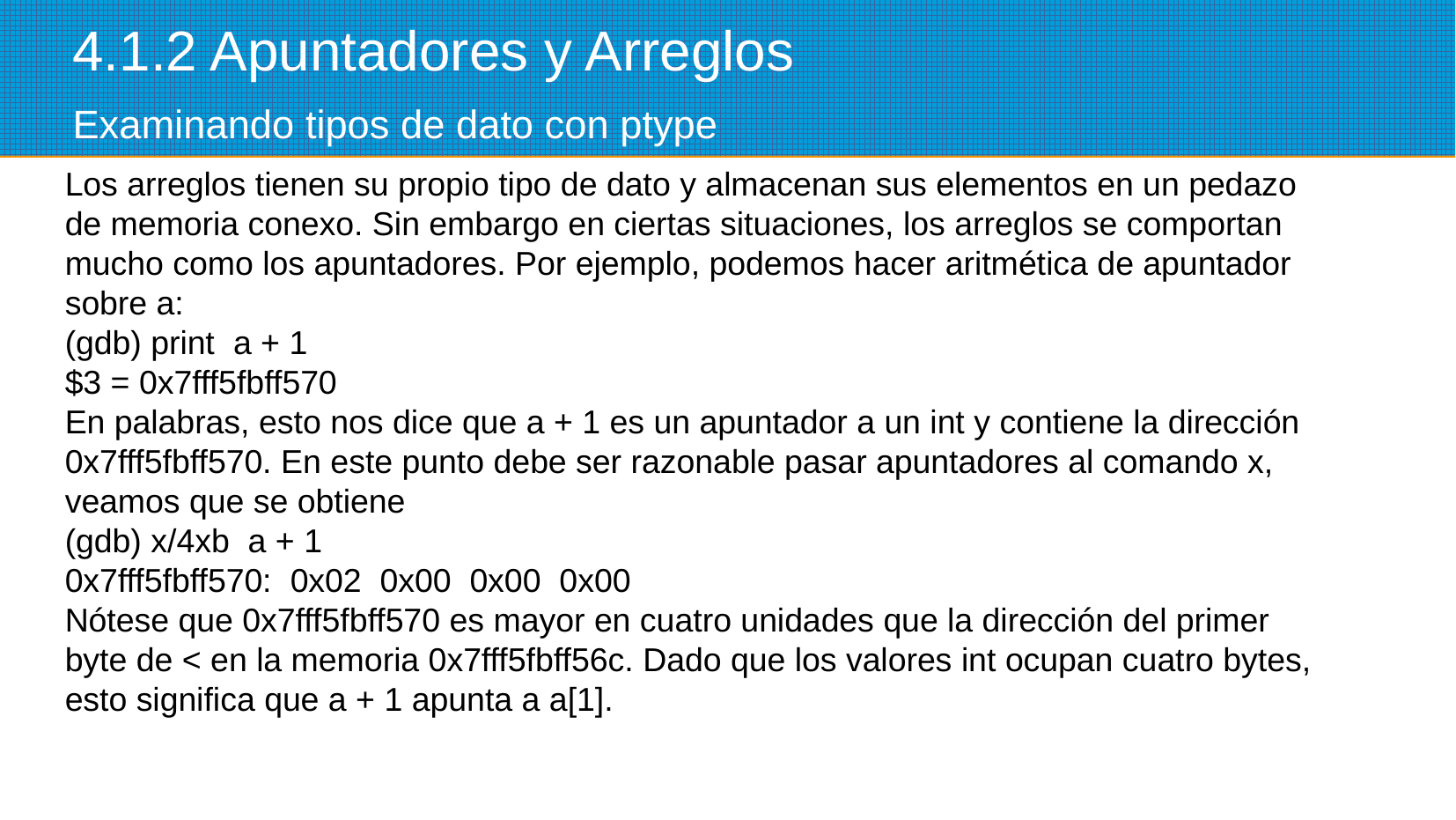

4.1.2 Apuntadores y Arreglos
Examinando tipos de dato con ptype
Los arreglos tienen su propio tipo de dato y almacenan sus elementos en un pedazo de memoria conexo. Sin embargo en ciertas situaciones, los arreglos se comportan mucho como los apuntadores. Por ejemplo, podemos hacer aritmética de apuntador sobre a:
(gdb) print  a + 1
$3 = 0x7fff5fbff570
En palabras, esto nos dice que a + 1 es un apuntador a un int y contiene la dirección 0x7fff5fbff570. En este punto debe ser razonable pasar apuntadores al comando x, veamos que se obtiene
(gdb) x/4xb  a + 1
0x7fff5fbff570:  0x02  0x00  0x00  0x00
Nótese que 0x7fff5fbff570 es mayor en cuatro unidades que la dirección del primer byte de < en la memoria 0x7fff5fbff56c. Dado que los valores int ocupan cuatro bytes, esto significa que a + 1 apunta a a[1].